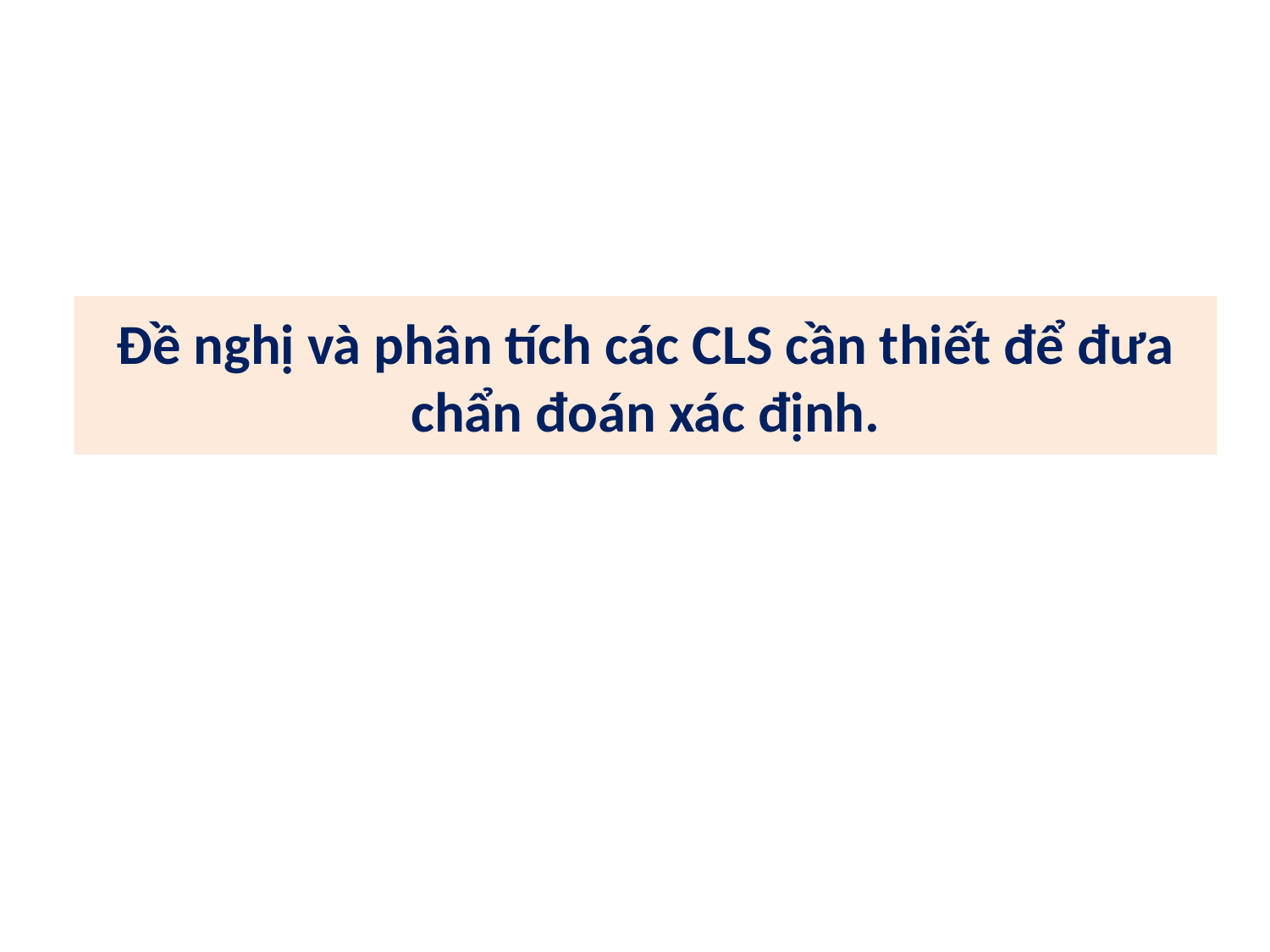

# Đề nghị và phân tích các CLS cần thiết để đưa chẩn đoán xác định.